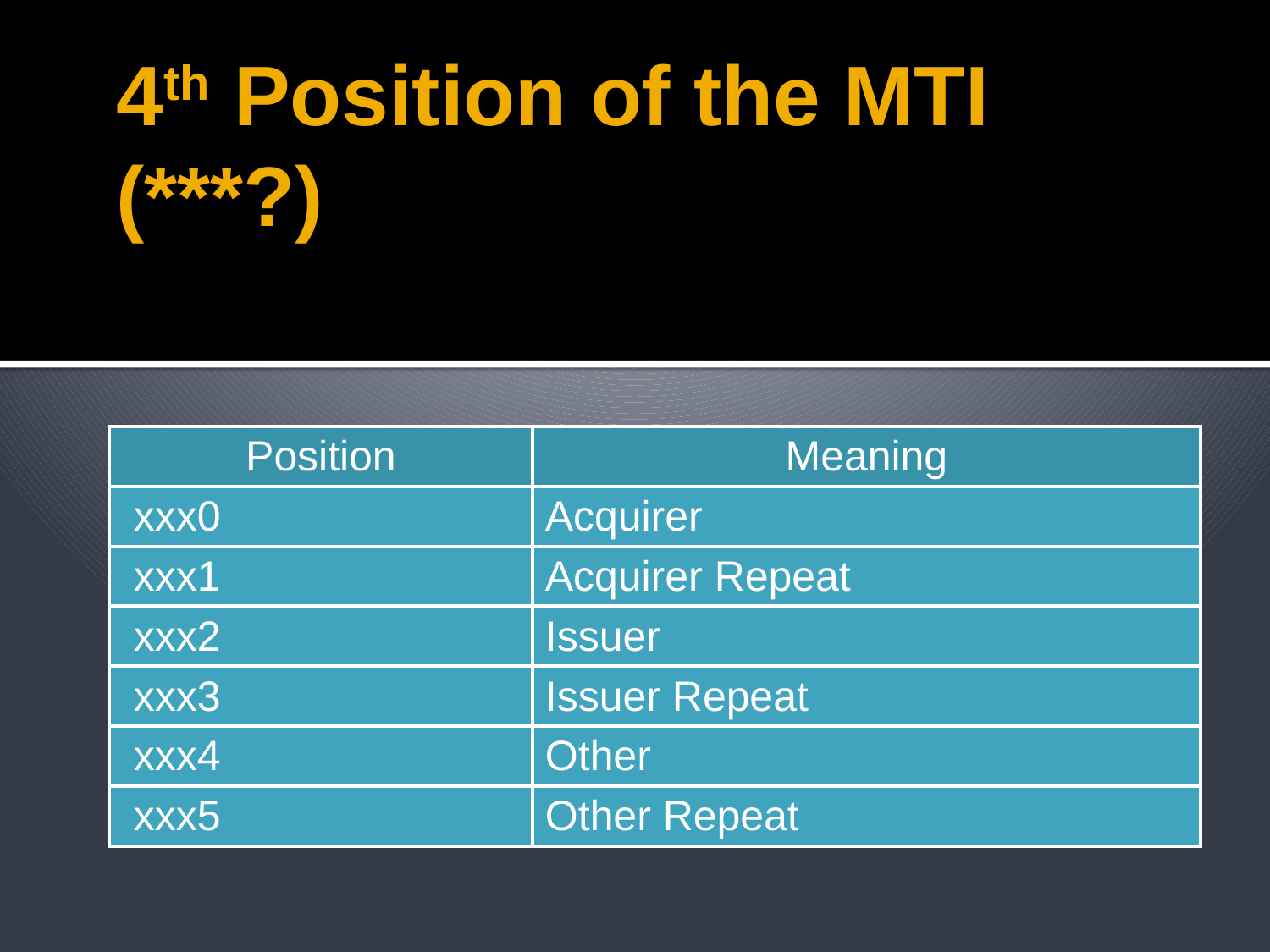

# 4th Position of the MTI (***?)
| Position | Meaning |
| --- | --- |
| xxx0 | Acquirer |
| xxx1 | Acquirer Repeat |
| xxx2 | Issuer |
| xxx3 | Issuer Repeat |
| xxx4 | Other |
| xxx5 | Other Repeat |